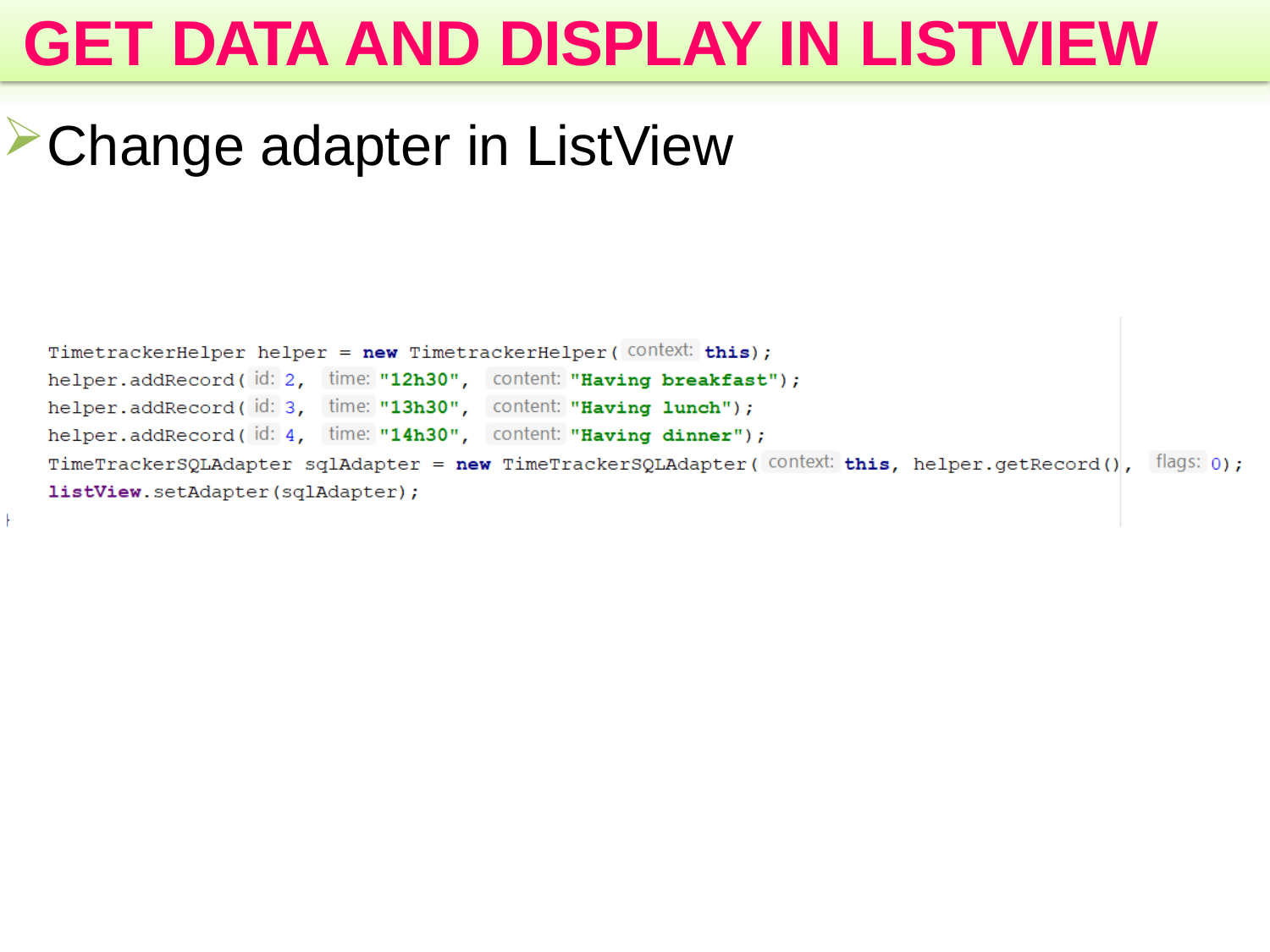

# GET DATA AND DISPLAY IN LISTVIEW
Change adapter in ListView